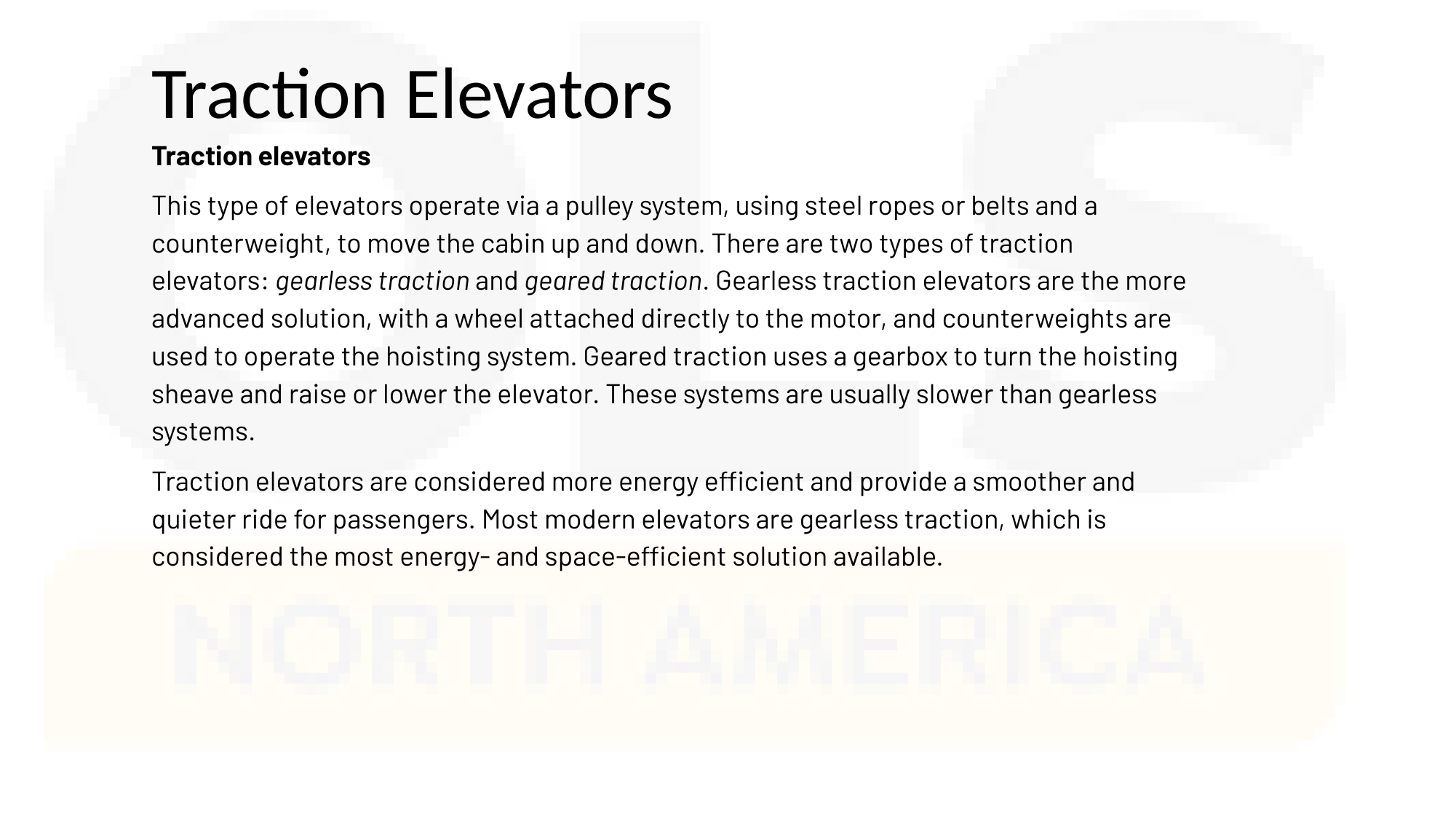

Traction Elevators
Traction elevators
This type of elevators operate via a pulley system, using steel ropes or belts and a counterweight, to move the cabin up and down. There are two types of traction elevators: gearless traction and geared traction. Gearless traction elevators are the more advanced solution, with a wheel attached directly to the motor, and counterweights are used to operate the hoisting system. Geared traction uses a gearbox to turn the hoisting sheave and raise or lower the elevator. These systems are usually slower than gearless systems.
Traction elevators are considered more energy efficient and provide a smoother and quieter ride for passengers. Most modern elevators are gearless traction, which is considered the most energy- and space-efficient solution available.